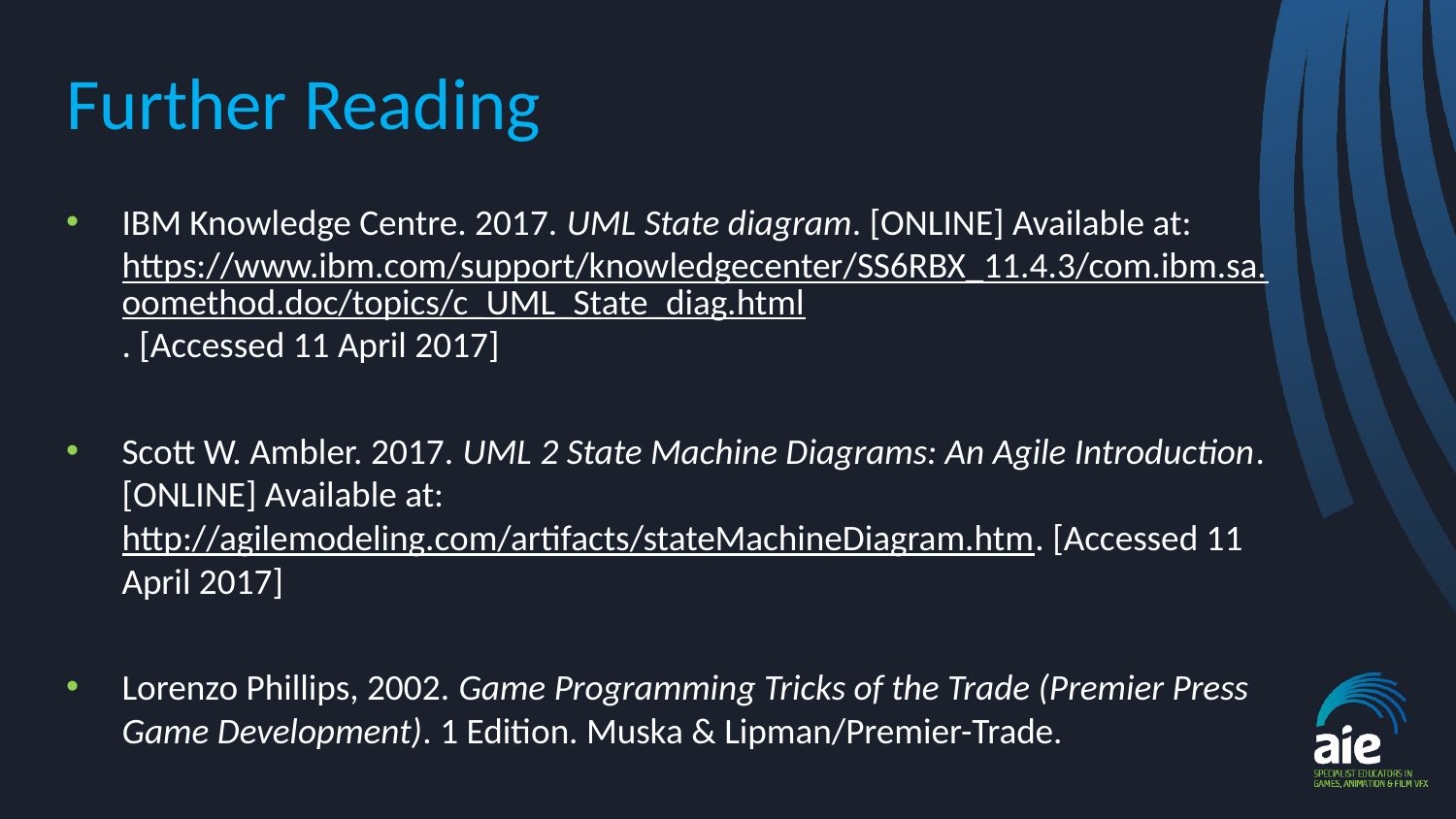

# Further Reading
IBM Knowledge Centre. 2017. UML State diagram. [ONLINE] Available at: https://www.ibm.com/support/knowledgecenter/SS6RBX_11.4.3/com.ibm.sa.oomethod.doc/topics/c_UML_State_diag.html. [Accessed 11 April 2017]

Scott W. Ambler. 2017. UML 2 State Machine Diagrams: An Agile Introduction. [ONLINE] Available at: http://agilemodeling.com/artifacts/stateMachineDiagram.htm. [Accessed 11 April 2017]

Lorenzo Phillips, 2002. Game Programming Tricks of the Trade (Premier Press Game Development). 1 Edition. Muska & Lipman/Premier-Trade.